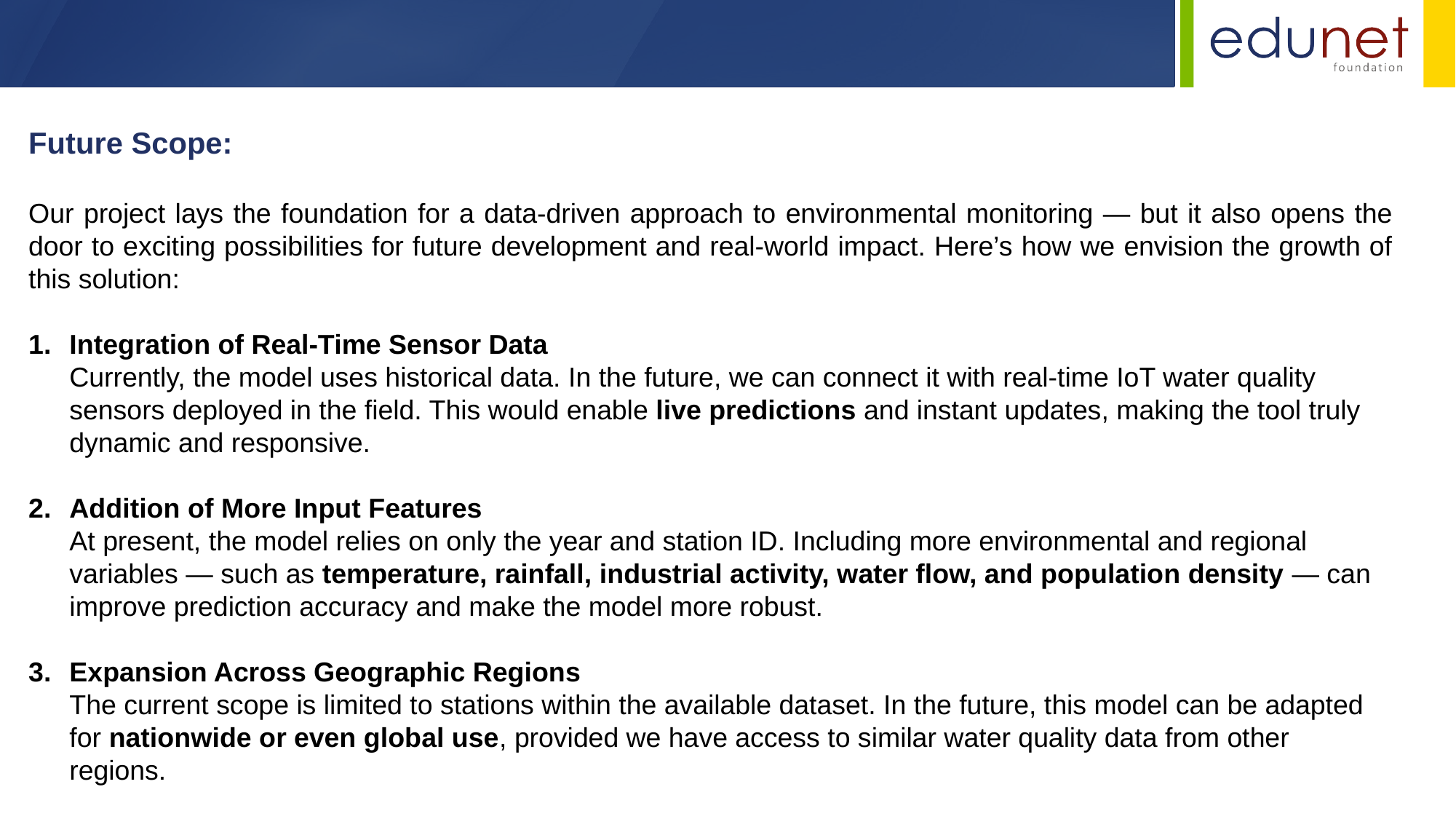

Future Scope:

Our project lays the foundation for a data-driven approach to environmental monitoring — but it also opens the door to exciting possibilities for future development and real-world impact. Here’s how we envision the growth of this solution:

Integration of Real-Time Sensor Data
Currently, the model uses historical data. In the future, we can connect it with real-time IoT water quality sensors deployed in the field. This would enable live predictions and instant updates, making the tool truly dynamic and responsive.

Addition of More Input Features
At present, the model relies on only the year and station ID. Including more environmental and regional variables — such as temperature, rainfall, industrial activity, water flow, and population density — can improve prediction accuracy and make the model more robust.

Expansion Across Geographic Regions
The current scope is limited to stations within the available dataset. In the future, this model can be adapted for nationwide or even global use, provided we have access to similar water quality data from other regions.